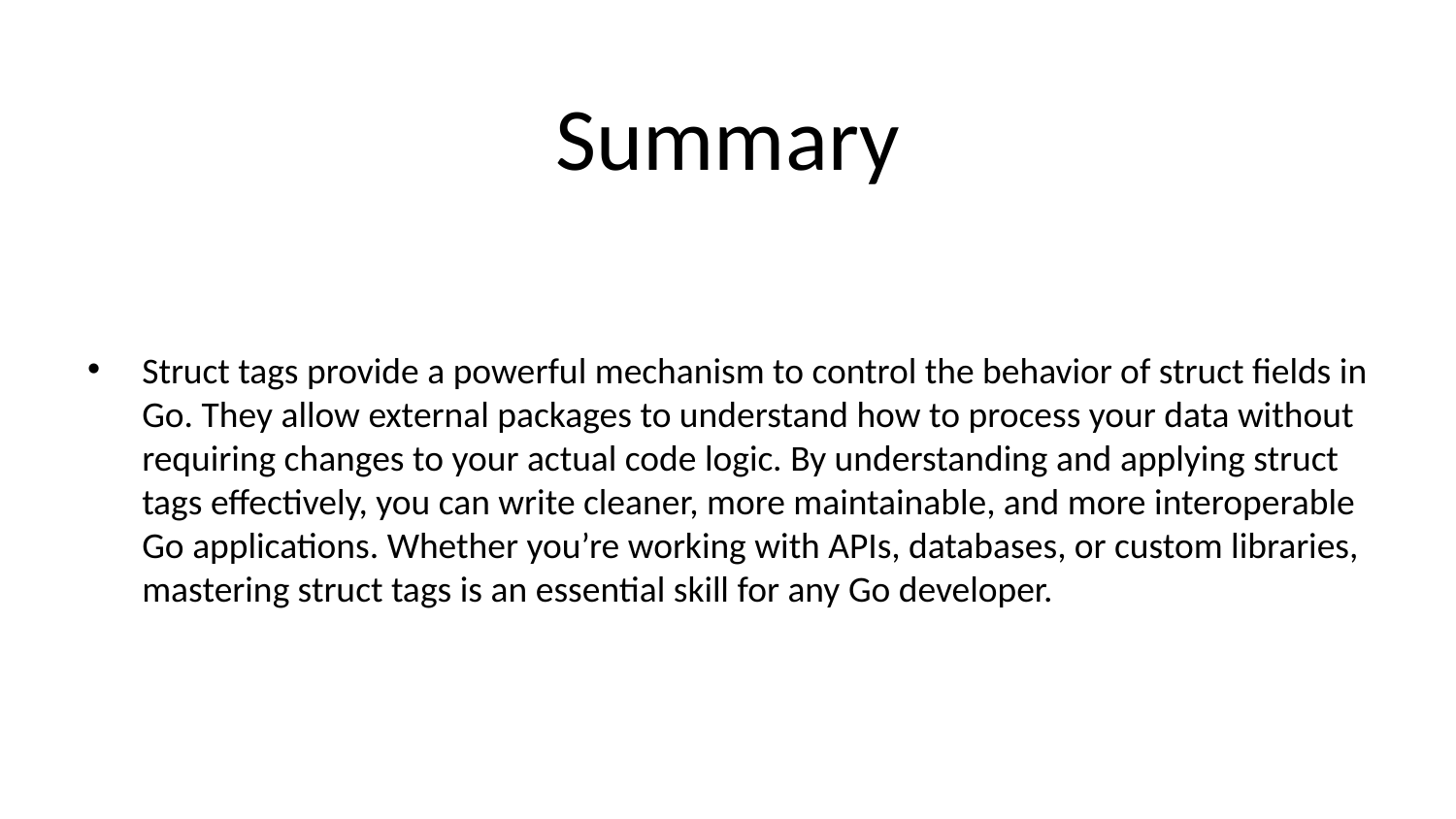

# Summary

Struct tags provide a powerful mechanism to control the behavior of struct fields in Go. They allow external packages to understand how to process your data without requiring changes to your actual code logic. By understanding and applying struct tags effectively, you can write cleaner, more maintainable, and more interoperable Go applications. Whether you’re working with APIs, databases, or custom libraries, mastering struct tags is an essential skill for any Go developer.